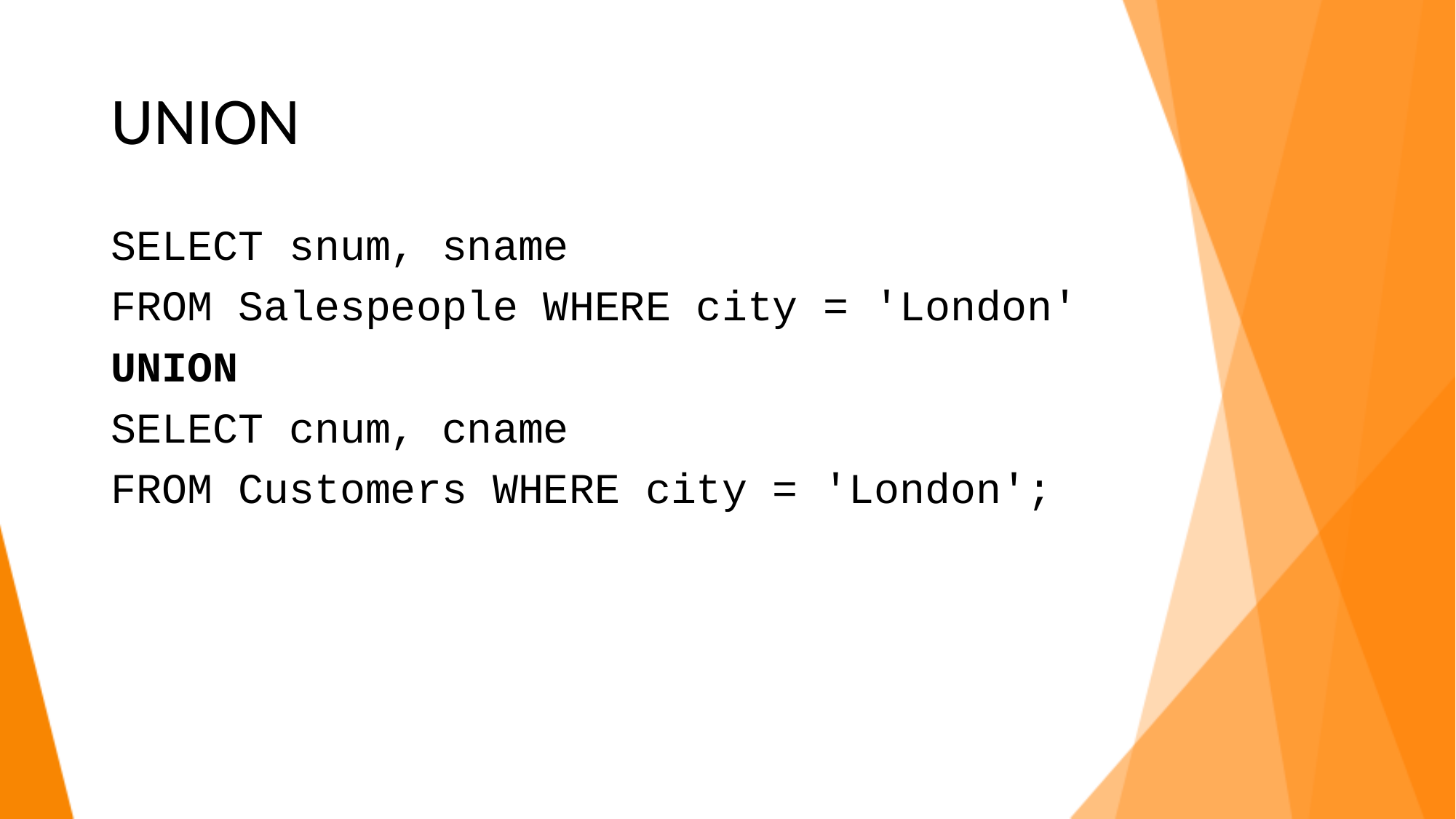

# UNION
SELECT snum, sname
FROM Salespeople WHERE city = 'London'
UNION
SELECT cnum, cname
FROM Customers WHERE city = 'London';